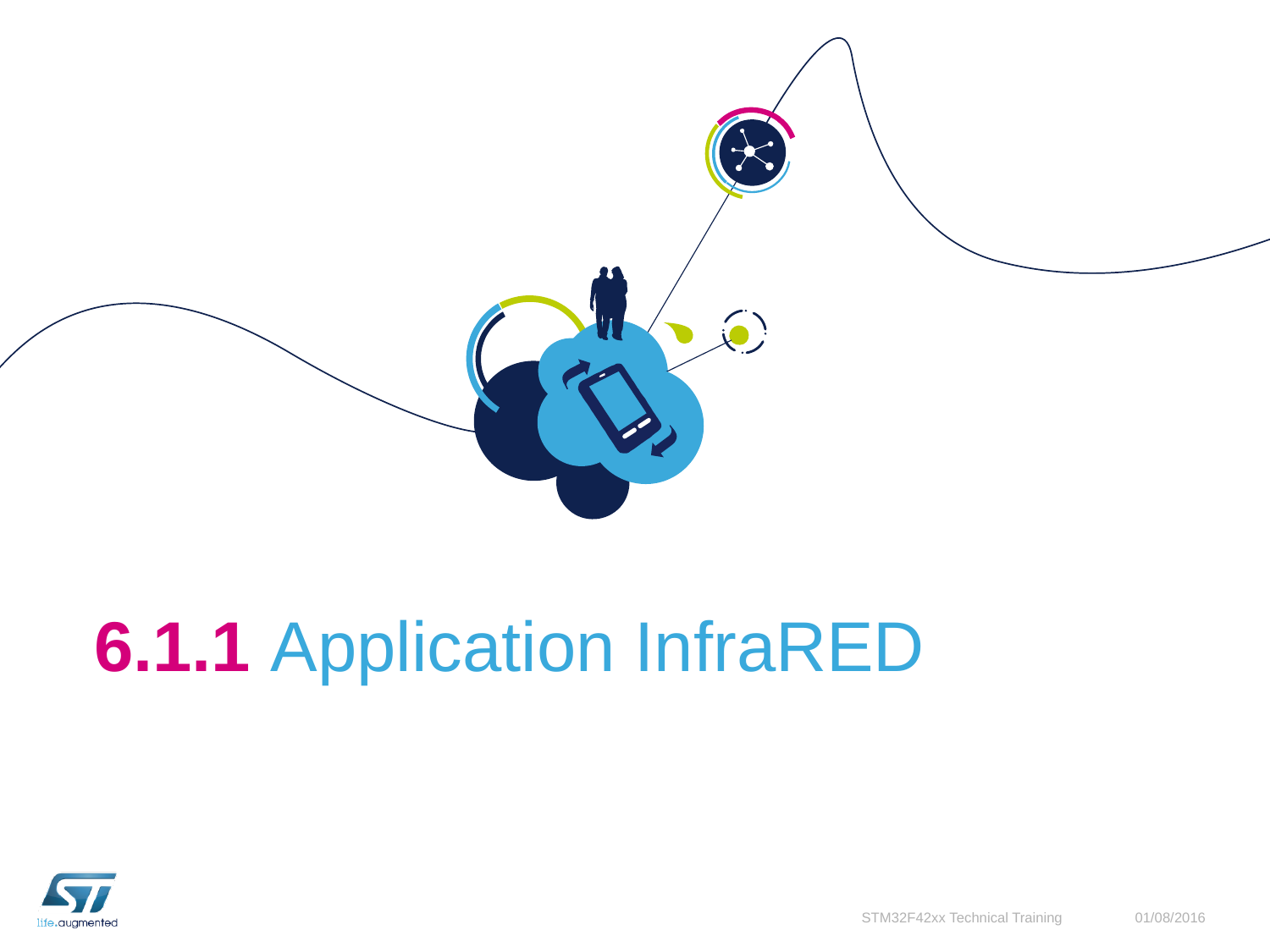

# 6.1.1 Application InfraRED
STM32F42xx Technical Training
01/08/2016